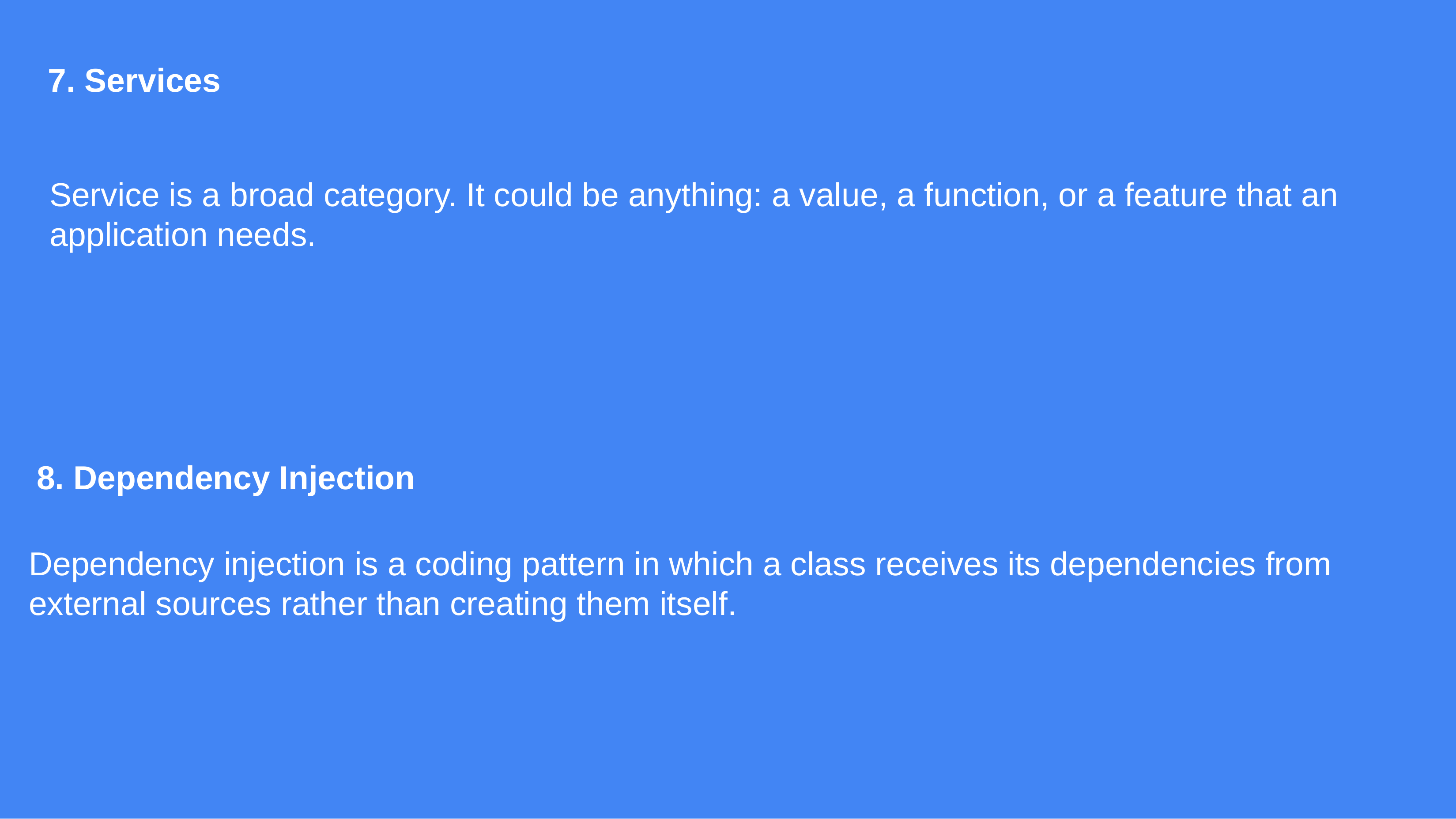

7. Services
Service is a broad category. It could be anything: a value, a function, or a feature that an application needs.
8. Dependency Injection
Dependency injection is a coding pattern in which a class receives its dependencies from external sources rather than creating them itself.